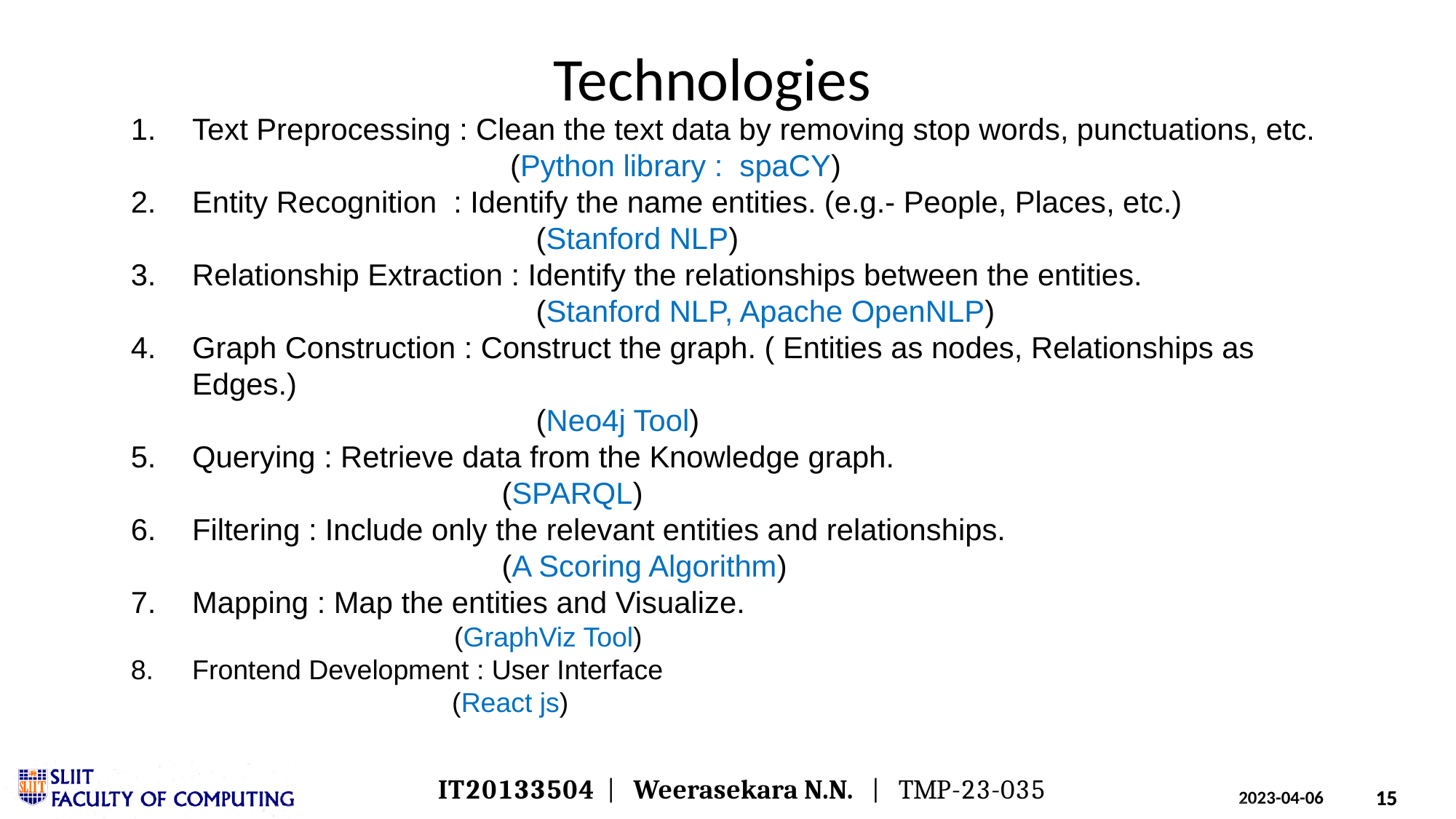

Technologies
Text Preprocessing : Clean the text data by removing stop words, punctuations, etc.
                                      (Python library :  spaCY)
Entity Recognition  : Identify the name entities. (e.g.- People, Places, etc.)
 		               (Stanford NLP)
Relationship Extraction : Identify the relationships between the entities.
		               (Stanford NLP, Apache OpenNLP)
Graph Construction : Construct the graph. ( Entities as nodes, Relationships as Edges.)
		               (Neo4j Tool)
Querying : Retrieve data from the Knowledge graph.
                                     (SPARQL)
Filtering : Include only the relevant entities and relationships.
                                     (A Scoring Algorithm)
Mapping : Map the entities and Visualize.
                                                                                                (GraphViz Tool)
Frontend Development : User Interface
                                  (React js)
IT20133504  |   Weerasekara N.N.   |   TMP-23-035